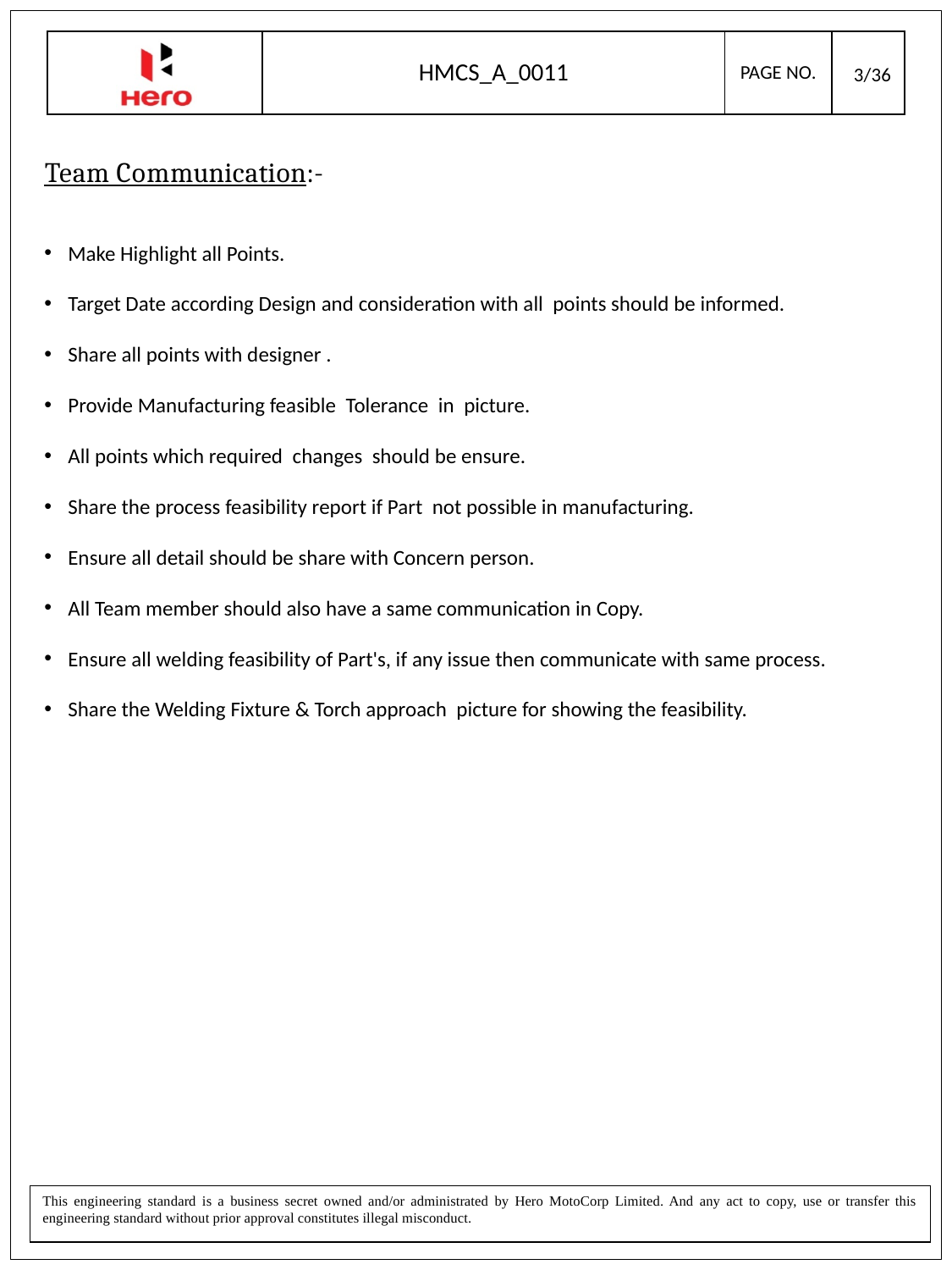

3/36
Team Communication:-

Make Highlight all Points.

Target Date according Design and consideration with all  points should be informed.

Share all points with designer .

Provide Manufacturing feasible  Tolerance  in  picture.

All points which required  changes  should be ensure.

Share the process feasibility report if Part  not possible in manufacturing.

Ensure all detail should be share with Concern person.

All Team member should also have a same communication in Copy.

Ensure all welding feasibility of Part's, if any issue then communicate with same process.

Share the Welding Fixture & Torch approach  picture for showing the feasibility.